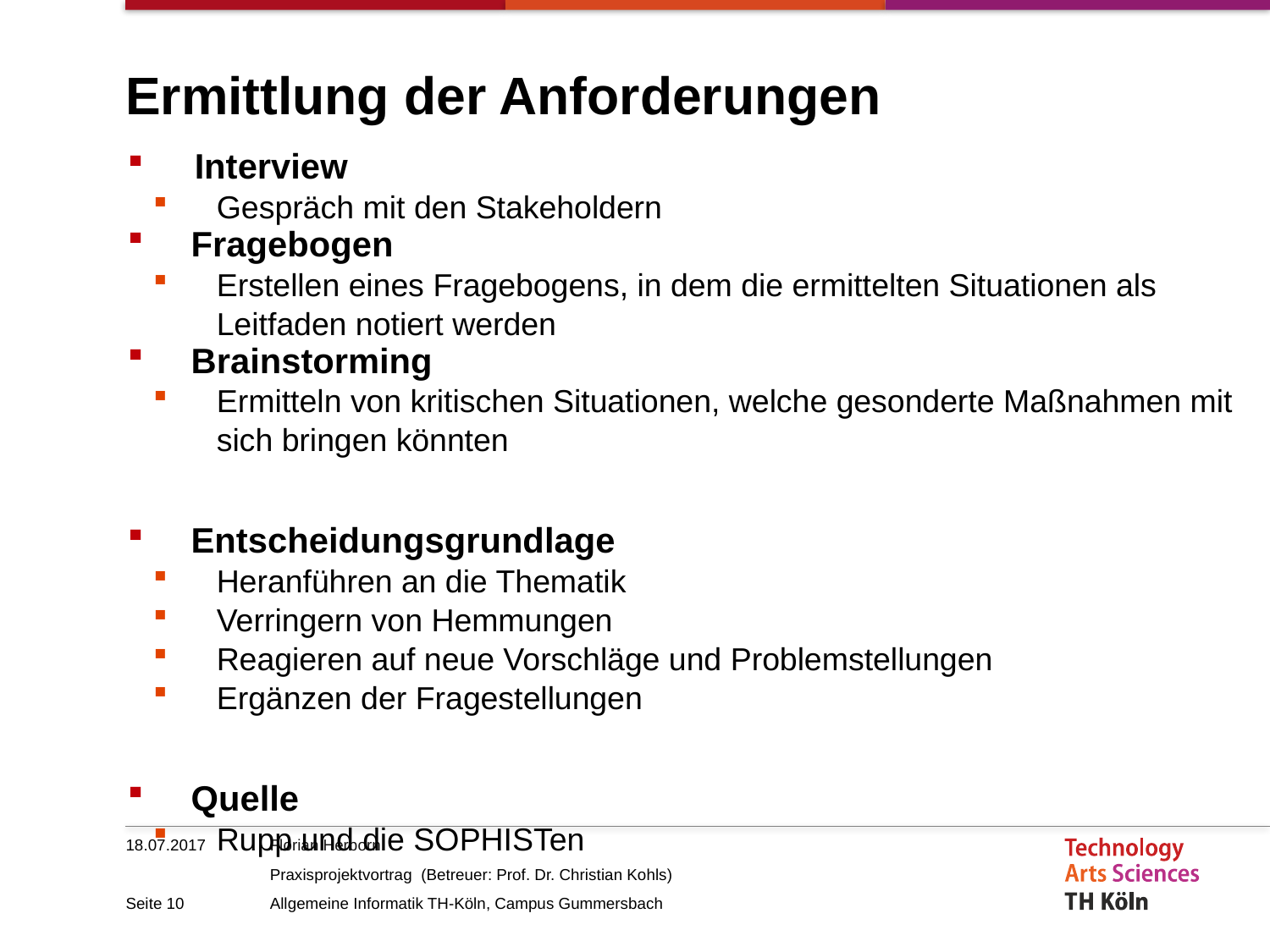

# Ermittlung der Anforderungen
  Interview
Gespräch mit den Stakeholdern
Fragebogen
Erstellen eines Fragebogens, in dem die ermittelten Situationen als Leitfaden notiert werden
Brainstorming
Ermitteln von kritischen Situationen, welche gesonderte Maßnahmen mit sich bringen könnten

Entscheidungsgrundlage
Heranführen an die Thematik
Verringern von Hemmungen
Reagieren auf neue Vorschläge und Problemstellungen
Ergänzen der Fragestellungen

Quelle
Rupp und die SOPHISTen

18.07.2017
Seite 10